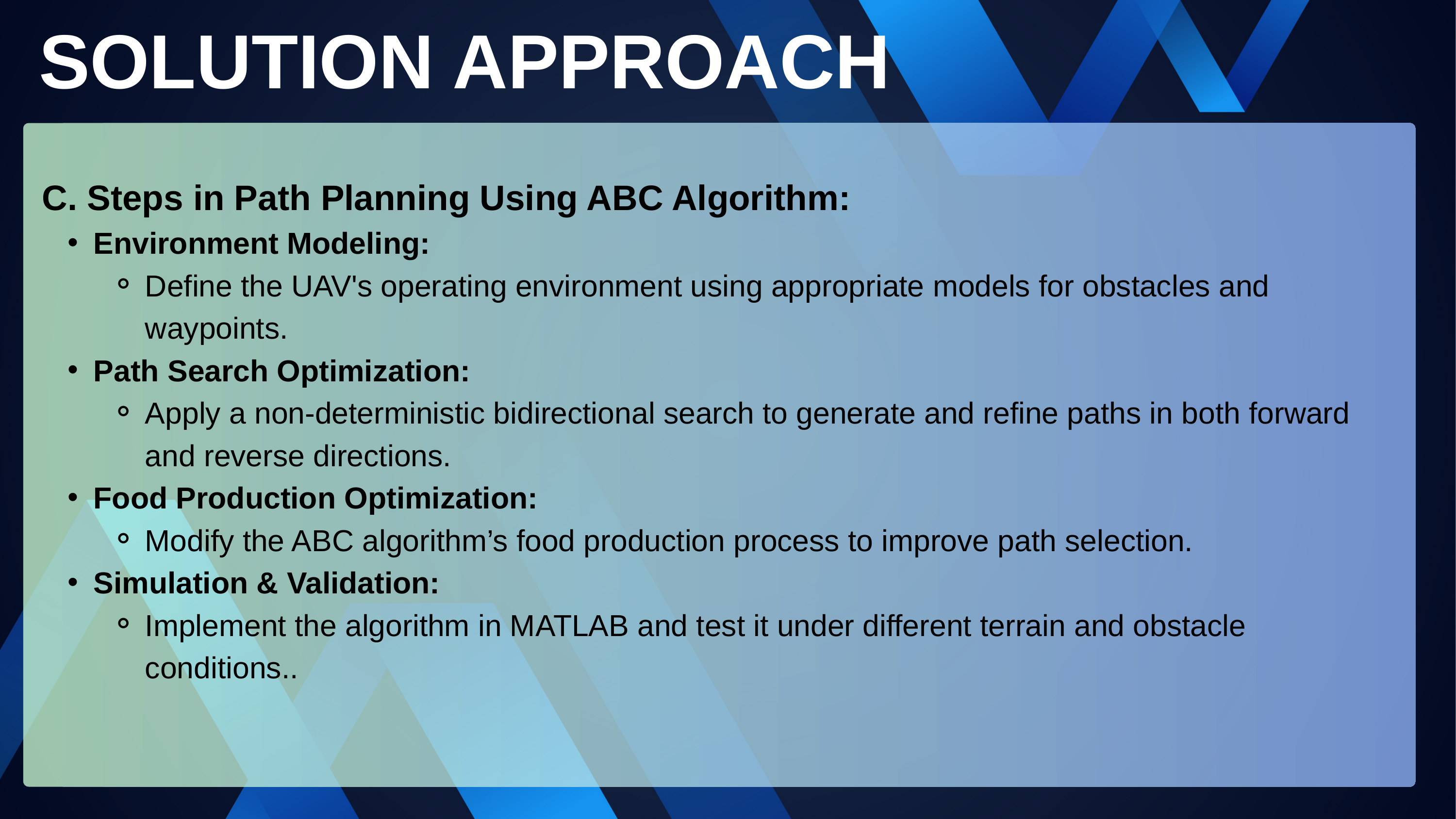

SOLUTION APPROACH

C. Steps in Path Planning Using ABC Algorithm:
Environment Modeling:
Define the UAV's operating environment using appropriate models for obstacles and waypoints.
Path Search Optimization:
Apply a non-deterministic bidirectional search to generate and refine paths in both forward and reverse directions.
Food Production Optimization:
Modify the ABC algorithm’s food production process to improve path selection.
Simulation & Validation:
Implement the algorithm in MATLAB and test it under different terrain and obstacle conditions..